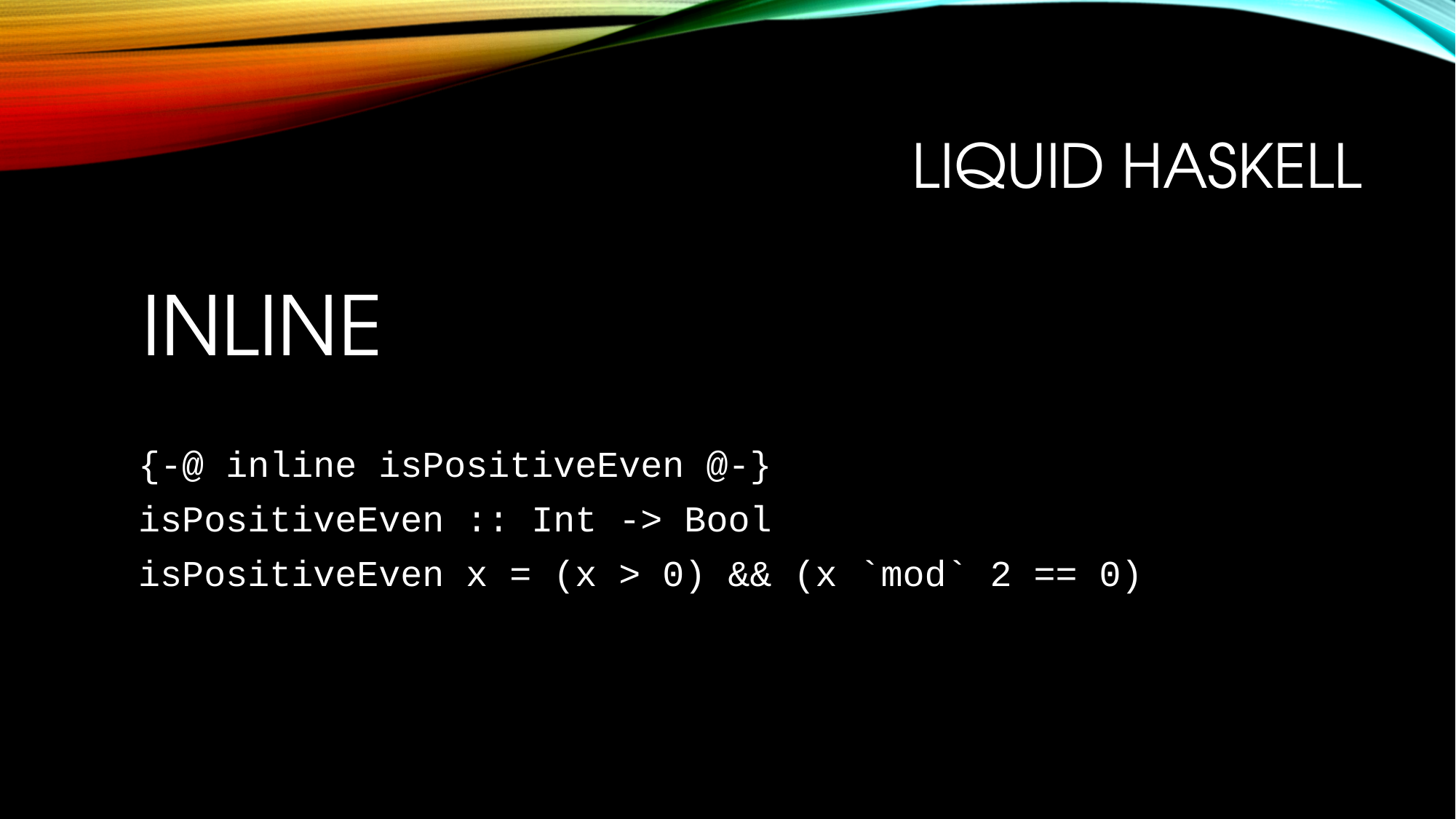

# Liquid Haskell
INLINE
{-@ inline isPositiveEven @-}
isPositiveEven :: Int -> Bool
isPositiveEven x = (x > 0) && (x `mod` 2 == 0)